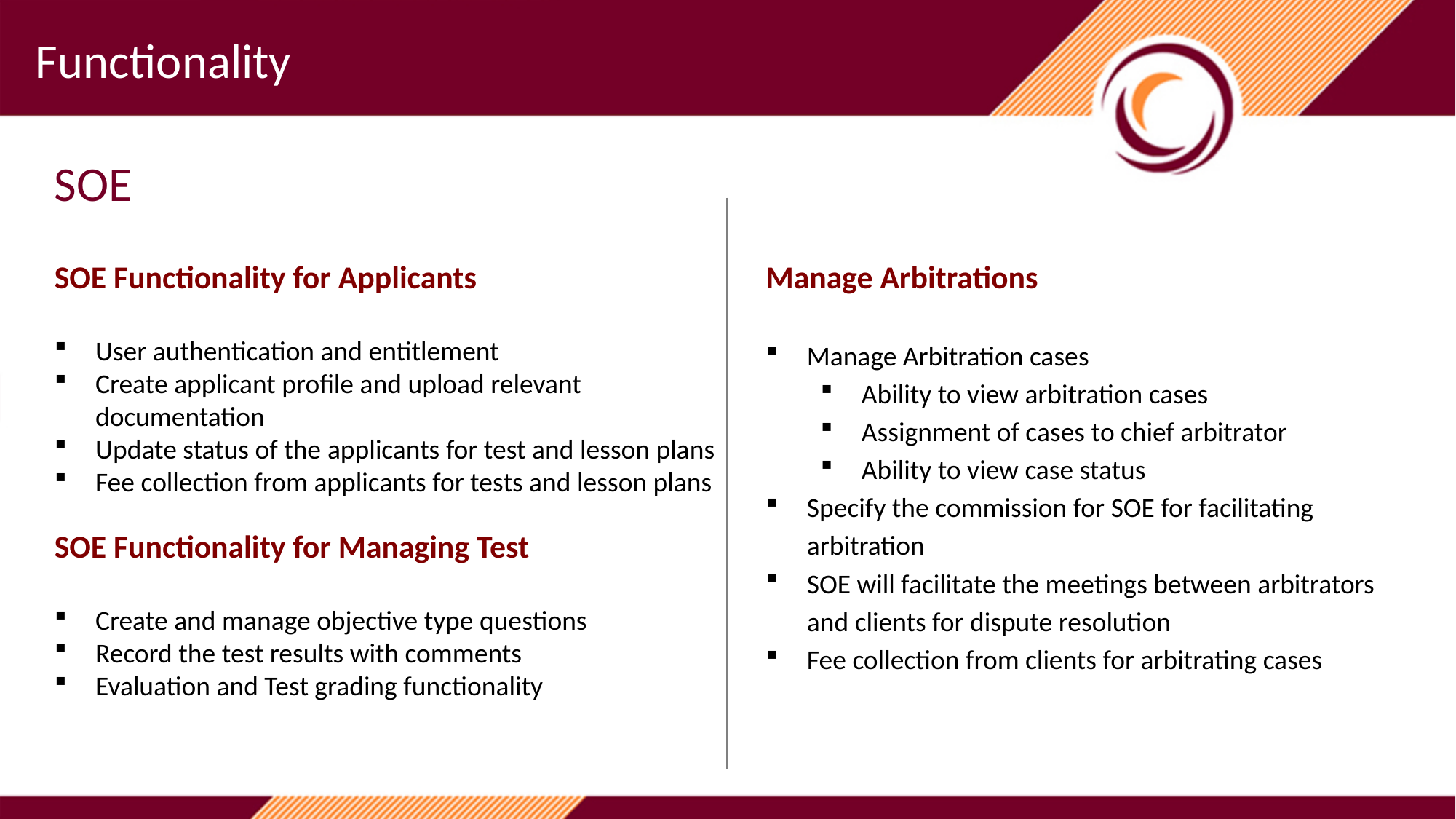

Functionality
SOE
SOE Functionality for Applicants

User authentication and entitlement
Create applicant profile and upload relevant documentation
Update status of the applicants for test and lesson plans
Fee collection from applicants for tests and lesson plans

SOE Functionality for Managing Test

Create and manage objective type questions
Record the test results with comments
Evaluation and Test grading functionality

Manage Arbitrations

Manage Arbitration cases
Ability to view arbitration cases
Assignment of cases to chief arbitrator
Ability to view case status
Specify the commission for SOE for facilitating arbitration
SOE will facilitate the meetings between arbitrators and clients for dispute resolution
Fee collection from clients for arbitrating cases